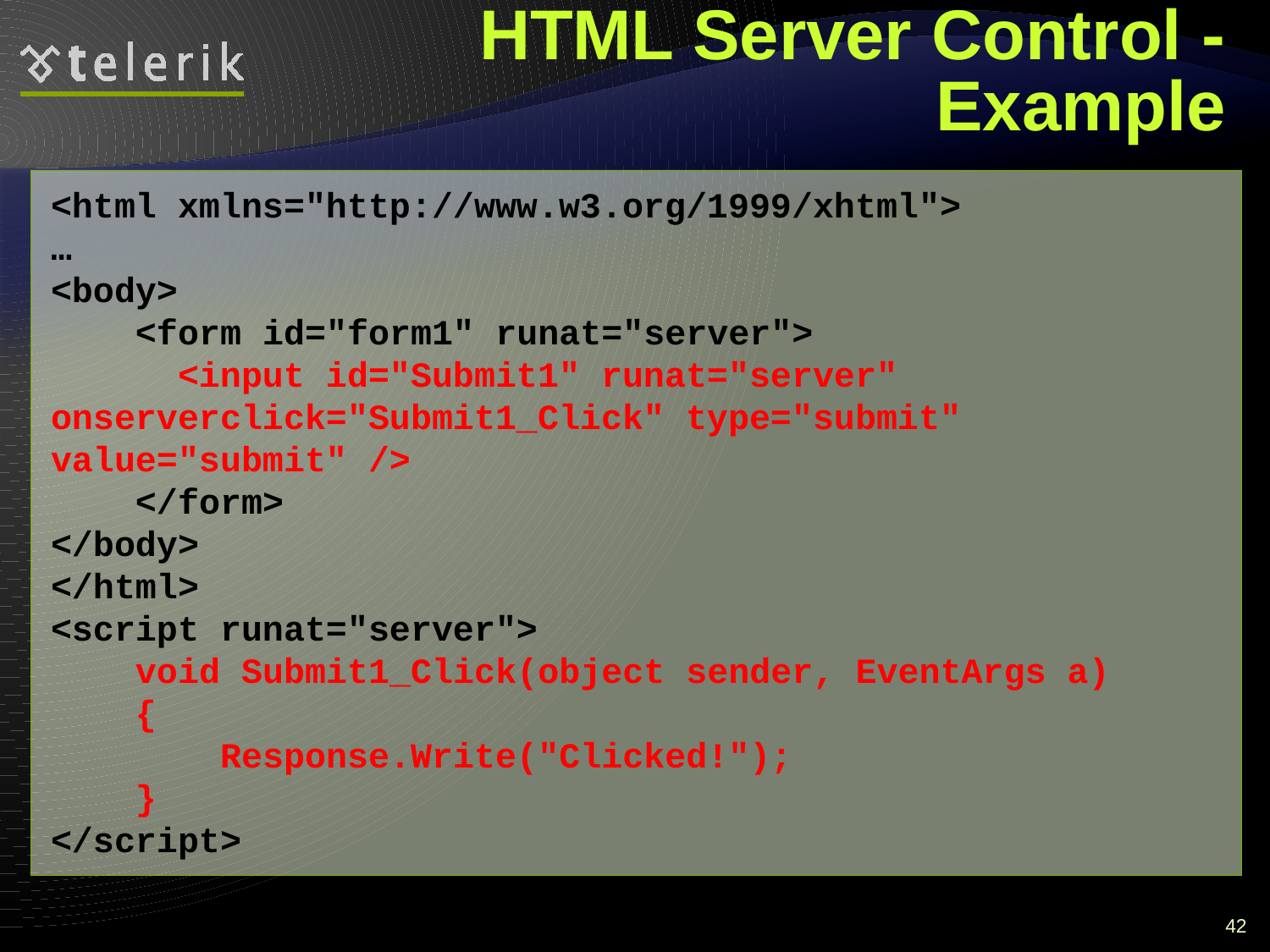

# HTML Server Control - Example
<html xmlns="http://www.w3.org/1999/xhtml">
…
<body>
    <form id="form1" runat="server">
	<input id="Submit1" runat="server" 	onserverclick="Submit1_Click" type="submit" 	value="submit" />
    </form>
</body>
</html>
<script runat="server">
    void Submit1_Click(object sender, EventArgs a)
    {
        Response.Write("Clicked!");
    }
</script>
42